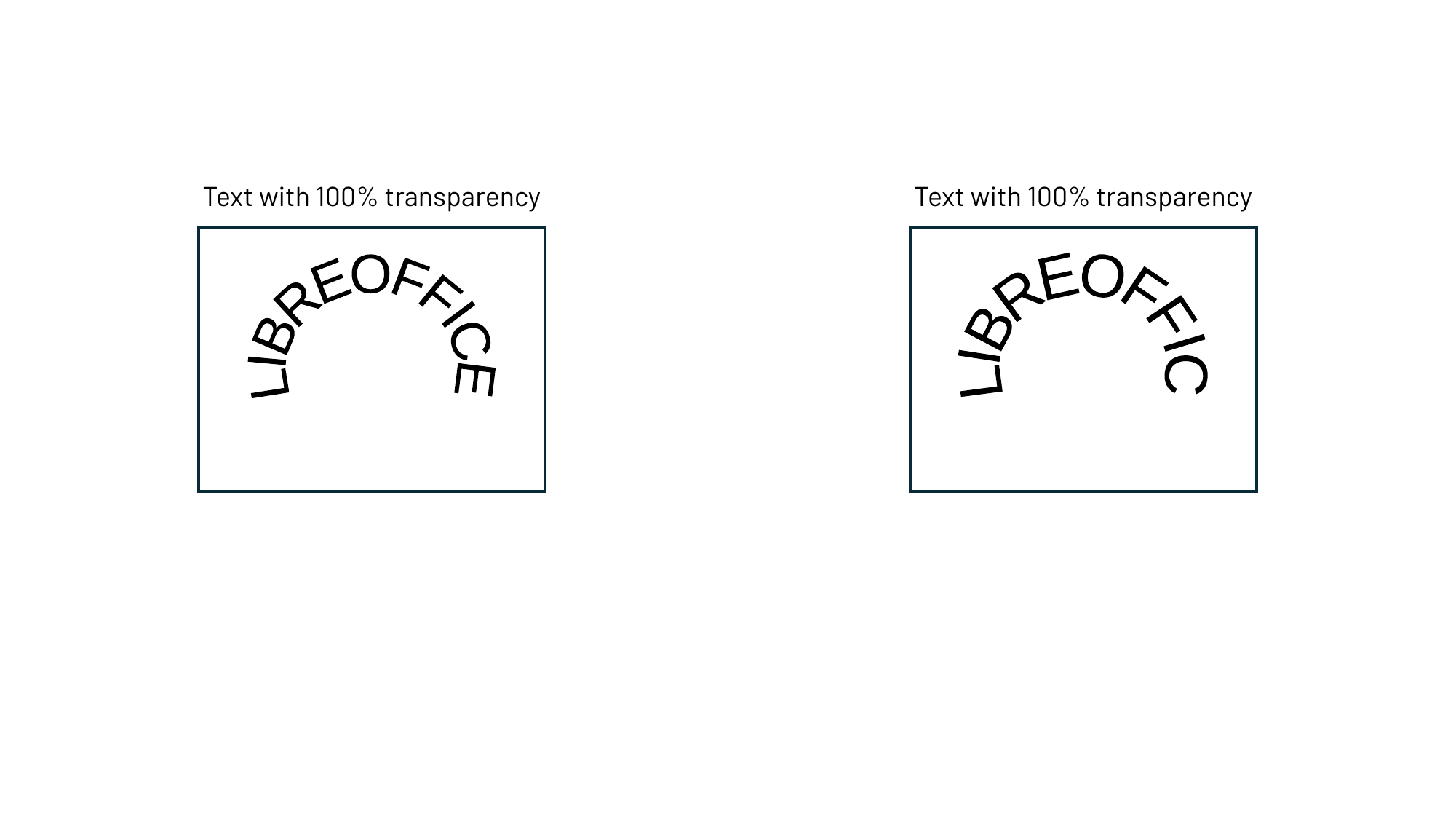

Text with 100% transparency
Text with 100% transparency

 LIBREOFFICE
 LIBREOFFIC